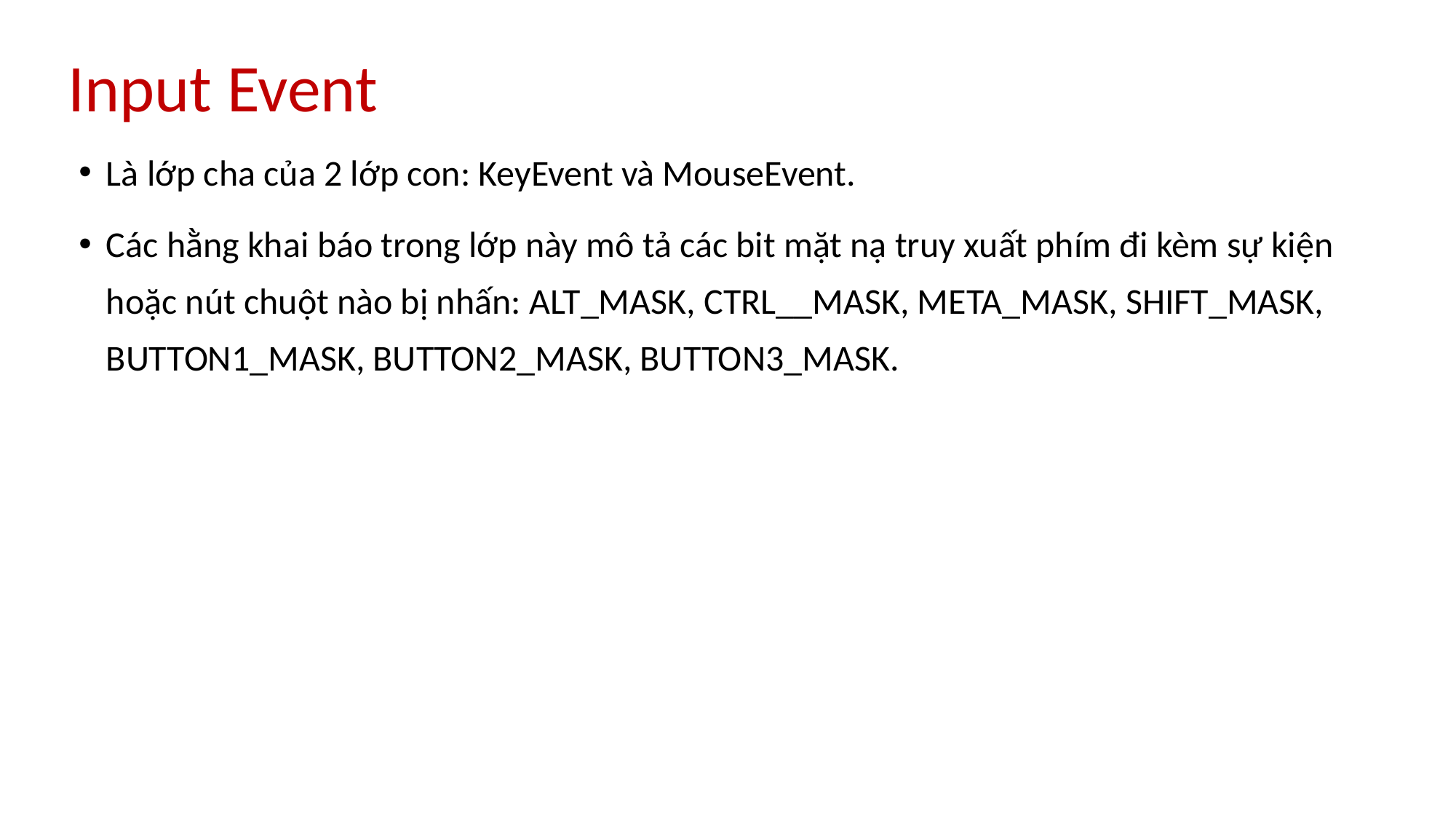

# Input Event
Là lớp cha của 2 lớp con: KeyEvent và MouseEvent.
Các hằng khai báo trong lớp này mô tả các bit mặt nạ truy xuất phím đi kèm sự kiện hoặc nút chuột nào bị nhấn: ALT_MASK, CTRL__MASK, META_MASK, SHIFT_MASK, BUTTON1_MASK, BUTTON2_MASK, BUTTON3_MASK.